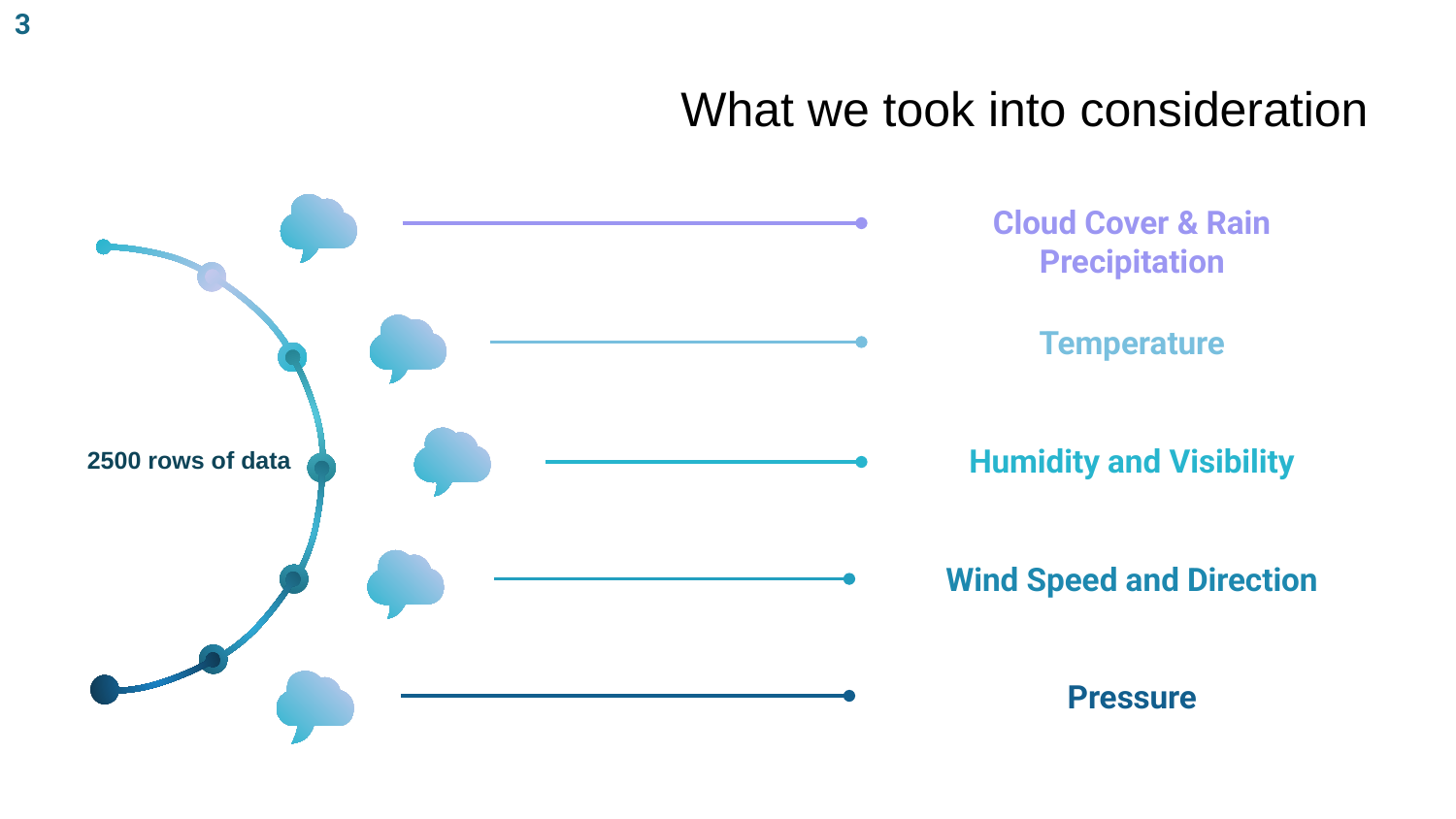

3
# What we took into consideration
Cloud Cover & Rain Precipitation

Temperature

Humidity and Visibility

2500 rows of data
Wind Speed and Direction

Pressure